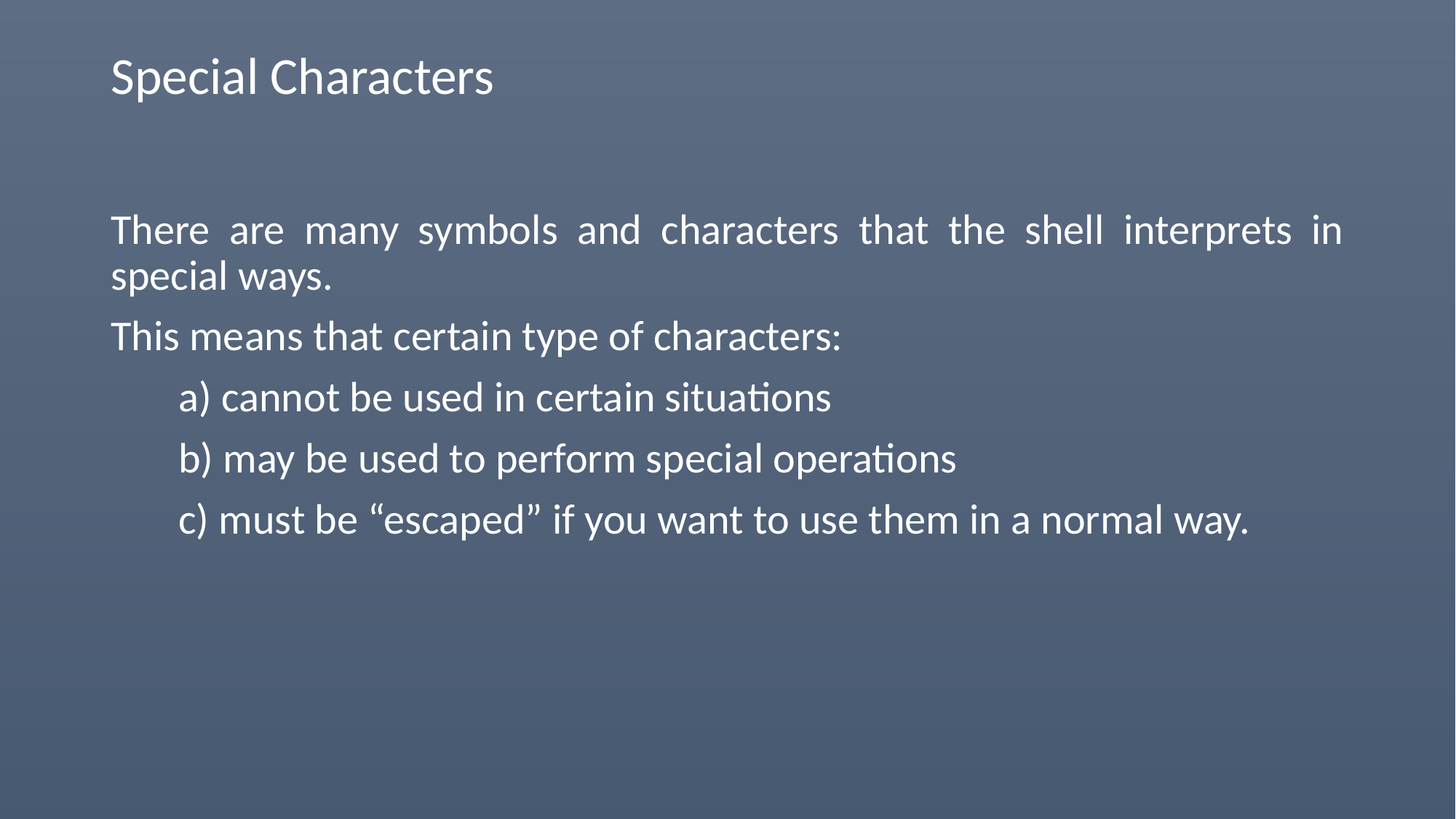

# Special Characters
There are many symbols and characters that the shell interprets in special ways.
This means that certain type of characters:
       a) cannot be used in certain situations
       b) may be used to perform special operations
       c) must be “escaped” if you want to use them in a normal way.